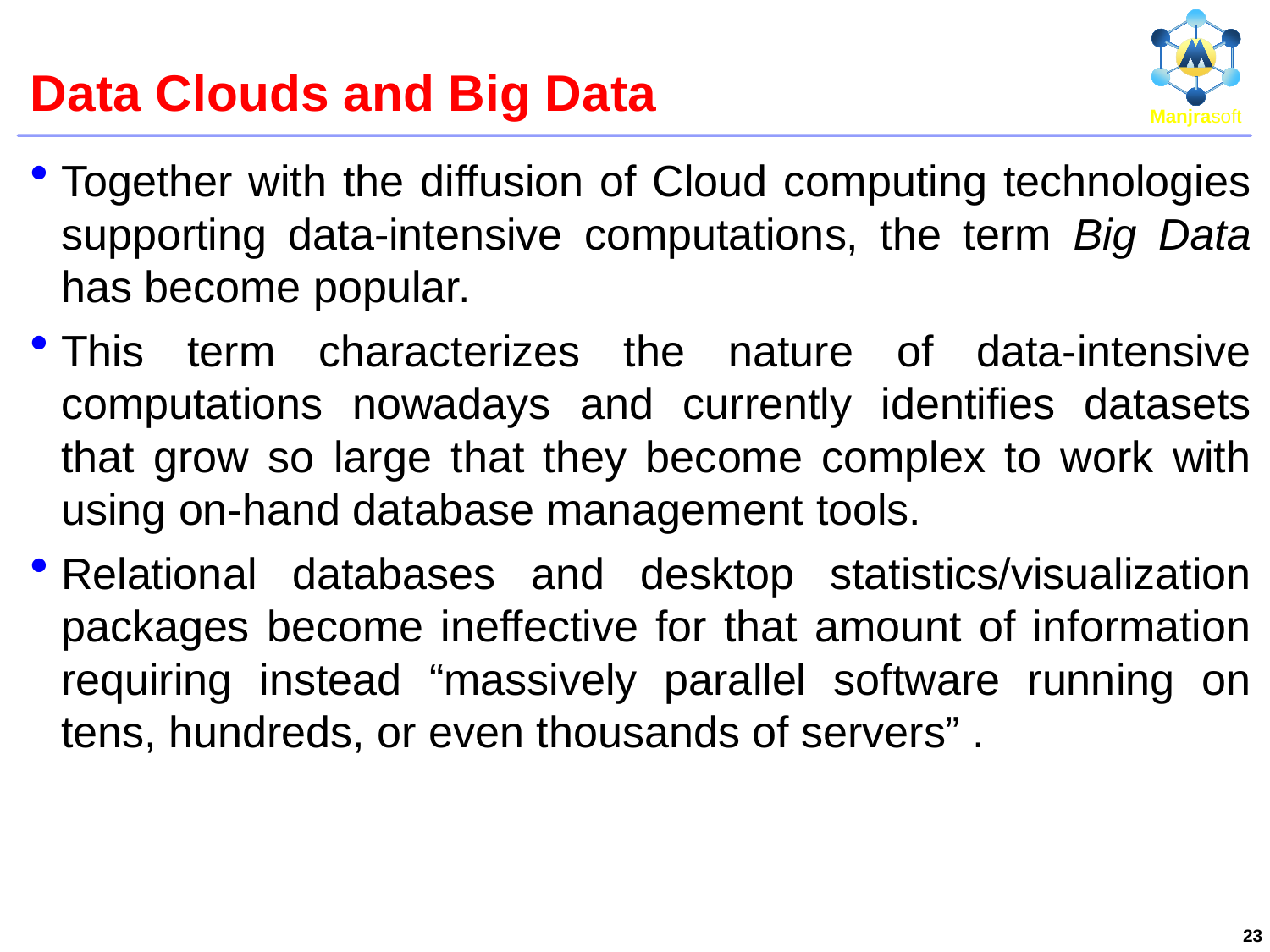

# Data Clouds and Big Data
Together with the diffusion of Cloud computing technologies supporting data-intensive computations, the term Big Data has become popular.
This term characterizes the nature of data-intensive computations nowadays and currently identifies datasets that grow so large that they become complex to work with using on-hand database management tools.
Relational databases and desktop statistics/visualization packages become ineffective for that amount of information requiring instead “massively parallel software running on tens, hundreds, or even thousands of servers” .

23